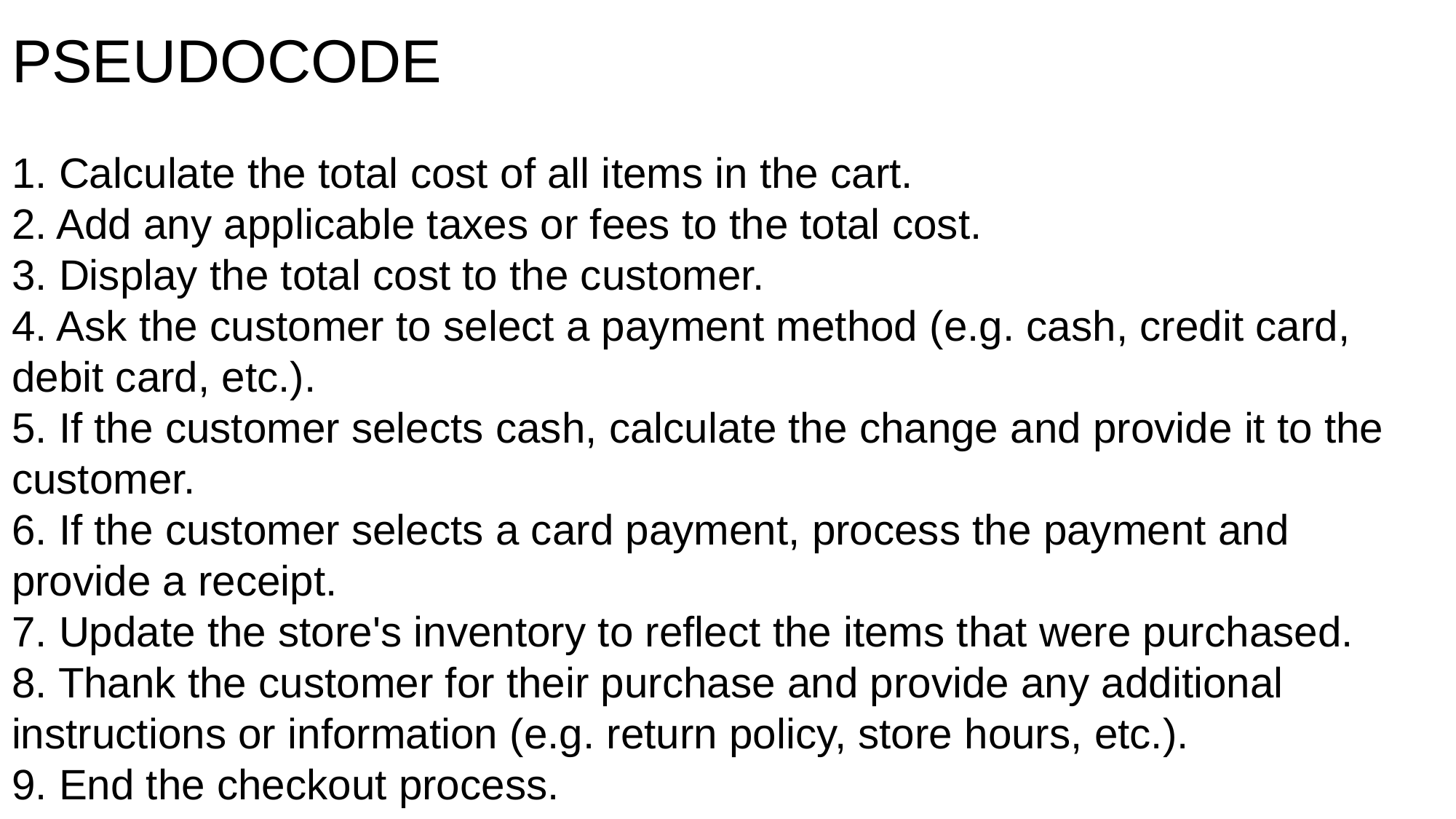

PSEUDOCODE

1. Calculate the total cost of all items in the cart.
2. Add any applicable taxes or fees to the total cost.
3. Display the total cost to the customer.
4. Ask the customer to select a payment method (e.g. cash, credit card, debit card, etc.).
5. If the customer selects cash, calculate the change and provide it to the customer.
6. If the customer selects a card payment, process the payment and provide a receipt.
7. Update the store's inventory to reflect the items that were purchased.
8. Thank the customer for their purchase and provide any additional instructions or information (e.g. return policy, store hours, etc.).
9. End the checkout process.